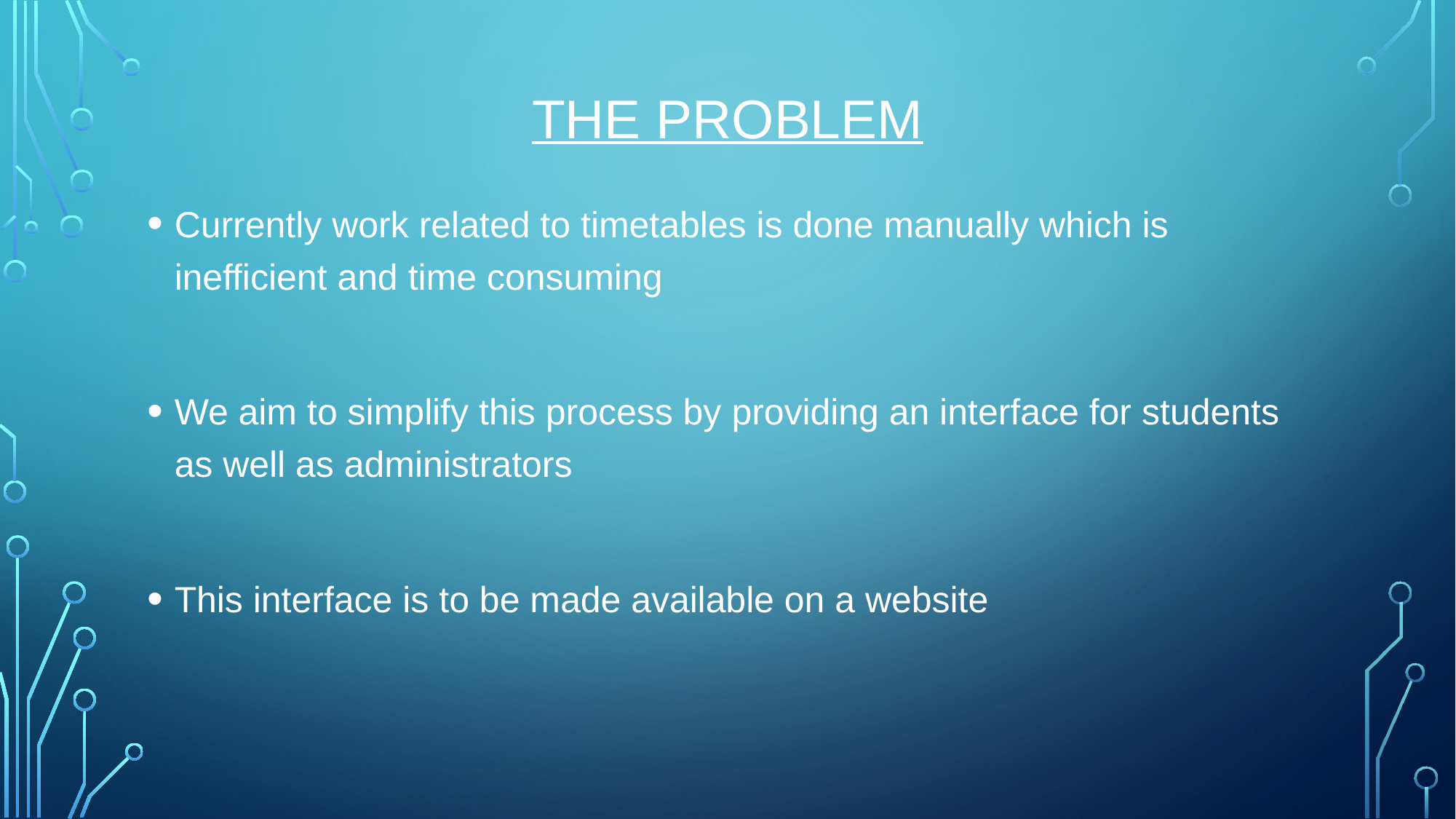

# The problem
Currently work related to timetables is done manually which is inefficient and time consuming

We aim to simplify this process by providing an interface for students as well as administrators

This interface is to be made available on a website